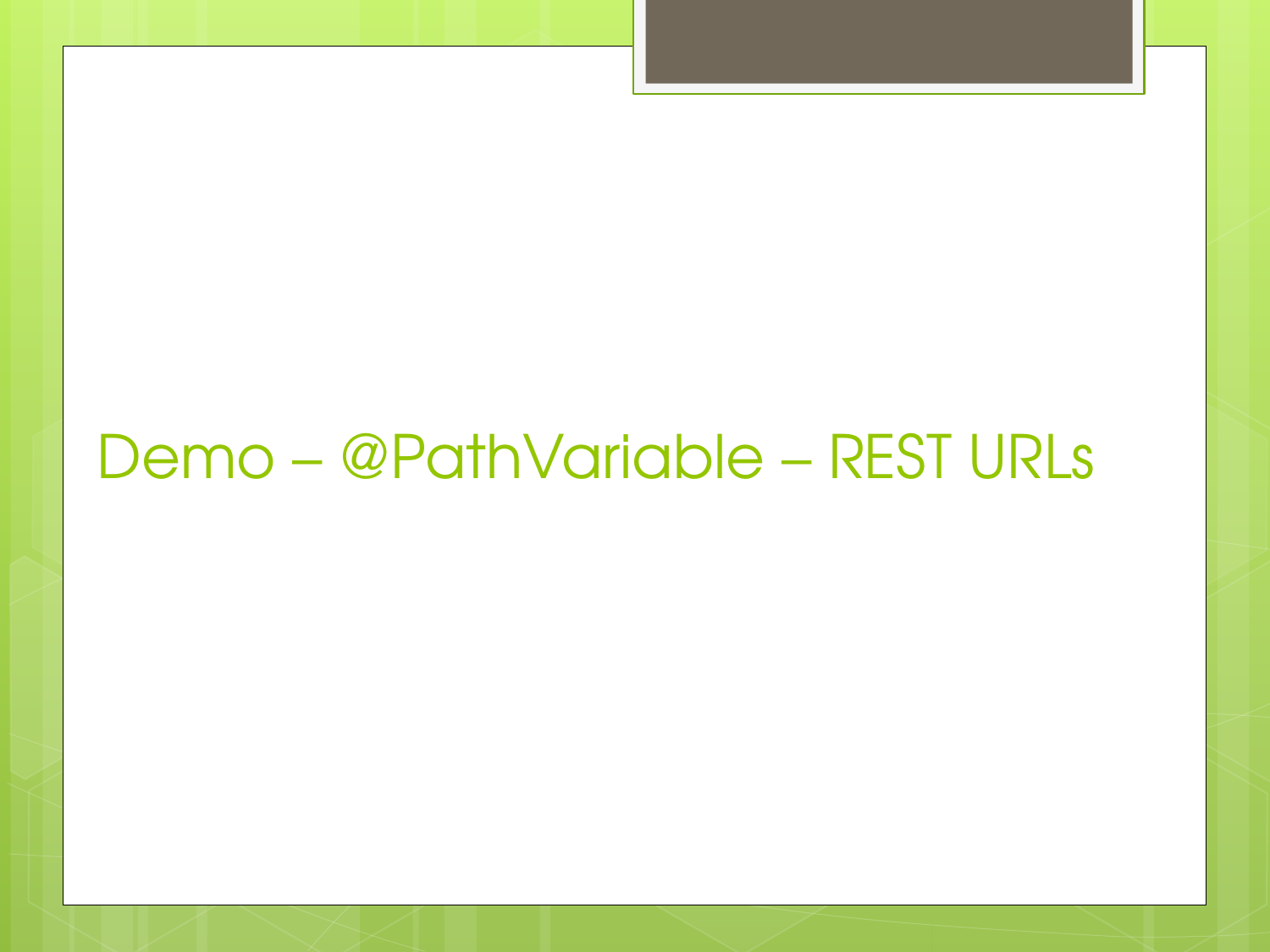

# Demo – @PathVariable – REST URLs